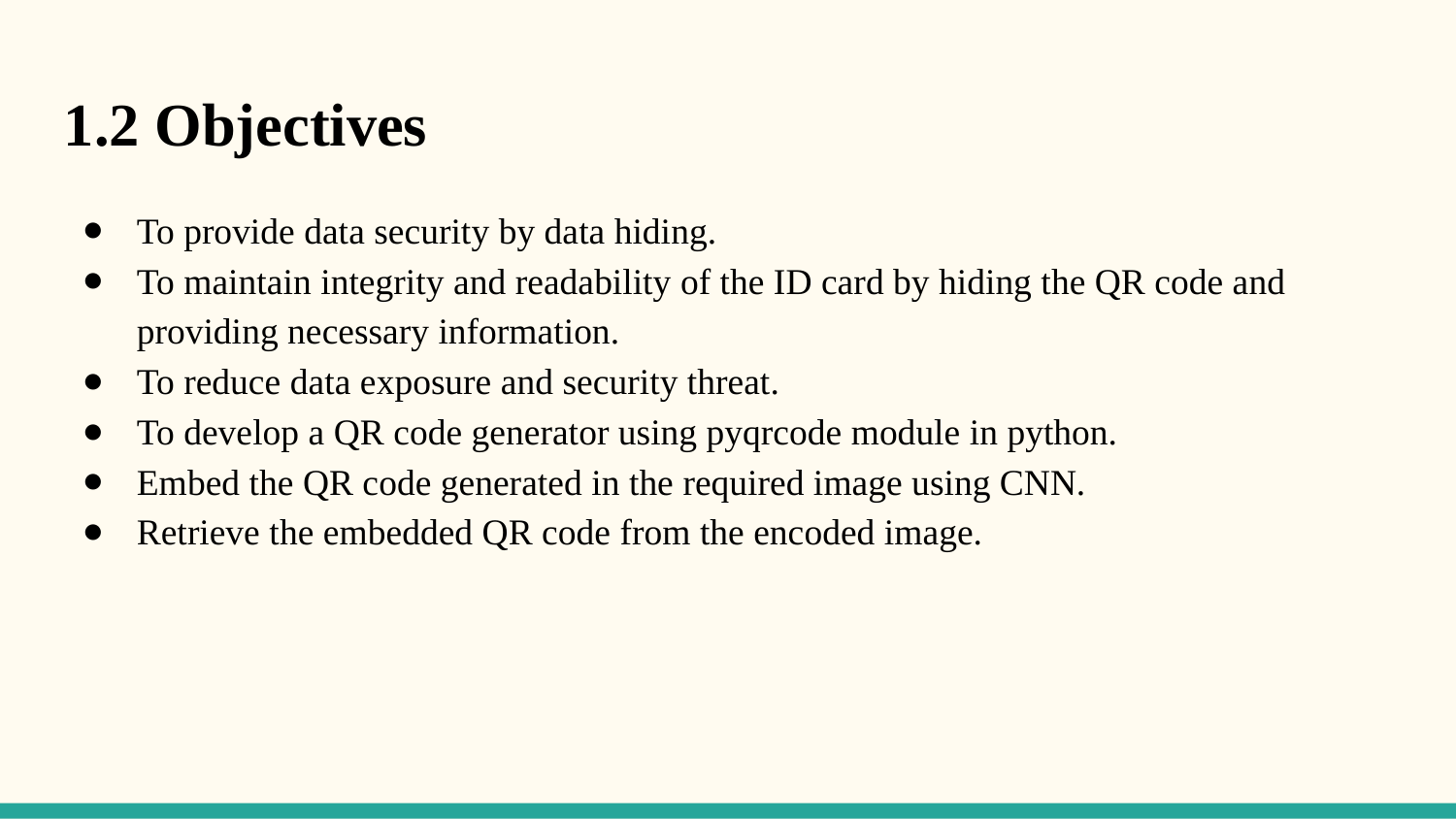

1.2 Objectives
To provide data security by data hiding.
To maintain integrity and readability of the ID card by hiding the QR code and  providing necessary information.
To reduce data exposure and security threat.
To develop a QR code generator using pyqrcode module in python.
Embed the QR code generated in the required image using CNN.
Retrieve the embedded QR code from the encoded image.